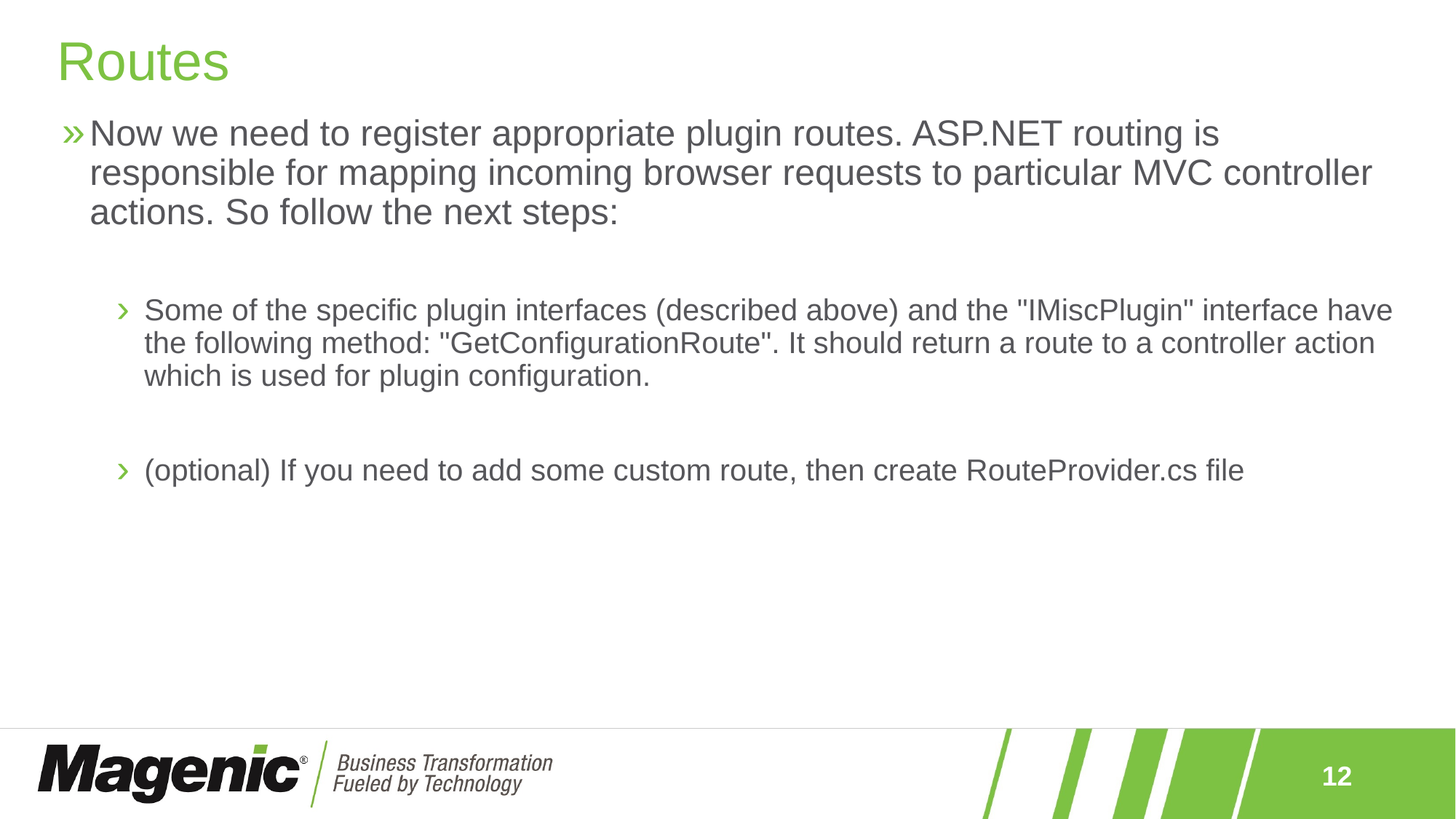

# Routes
Now we need to register appropriate plugin routes. ASP.NET routing is responsible for mapping incoming browser requests to particular MVC controller actions. So follow the next steps:

Some of the specific plugin interfaces (described above) and the "IMiscPlugin" interface have the following method: "GetConfigurationRoute". It should return a route to a controller action which is used for plugin configuration.

(optional) If you need to add some custom route, then create RouteProvider.cs file